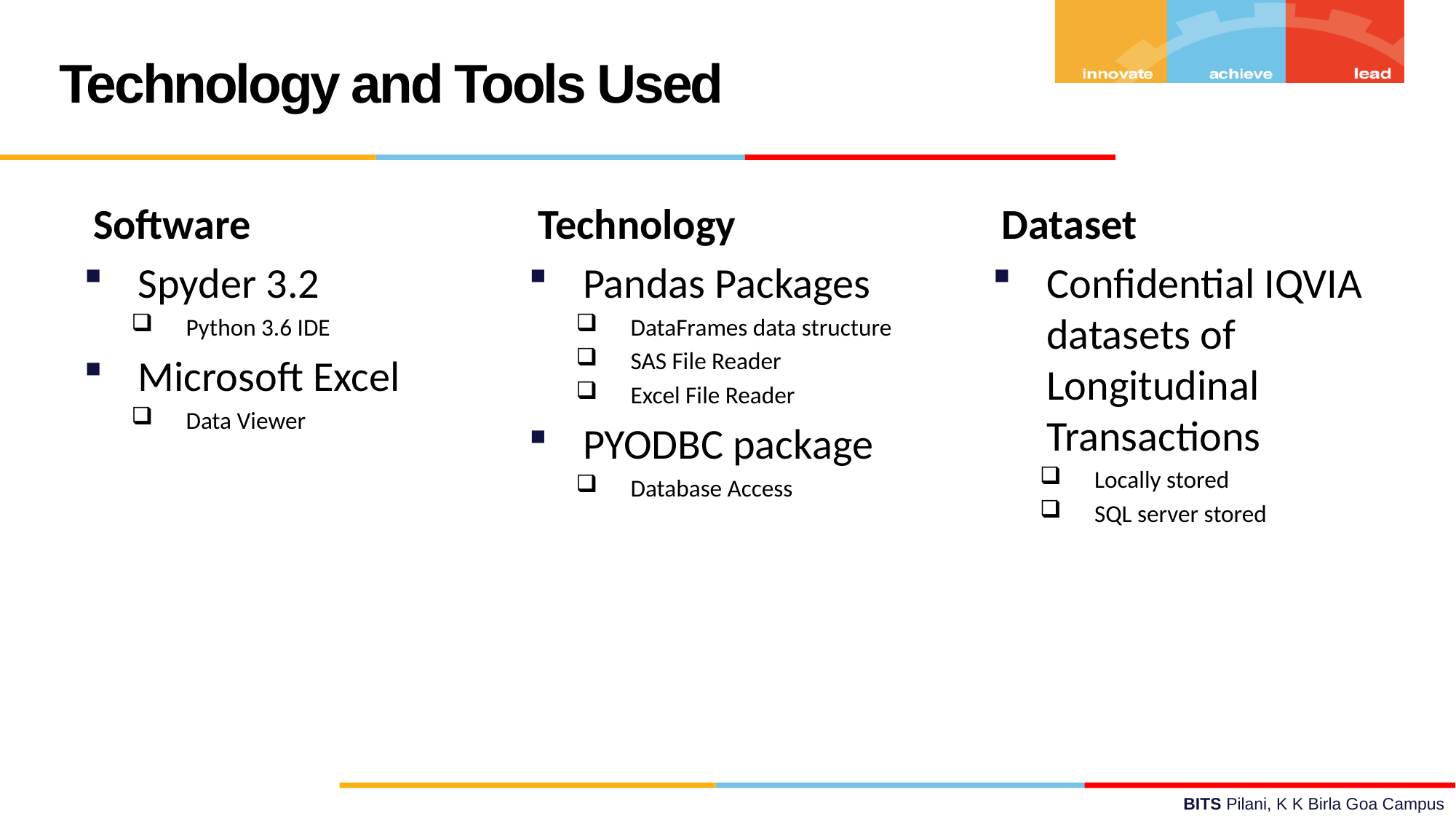

Technology and Tools Used
 Software
Spyder 3.2
Python 3.6 IDE
Microsoft Excel
Data Viewer
 Technology
Pandas Packages
DataFrames data structure
SAS File Reader
Excel File Reader
PYODBC package
Database Access
 Dataset
Confidential IQVIA datasets of Longitudinal Transactions
Locally stored
SQL server stored